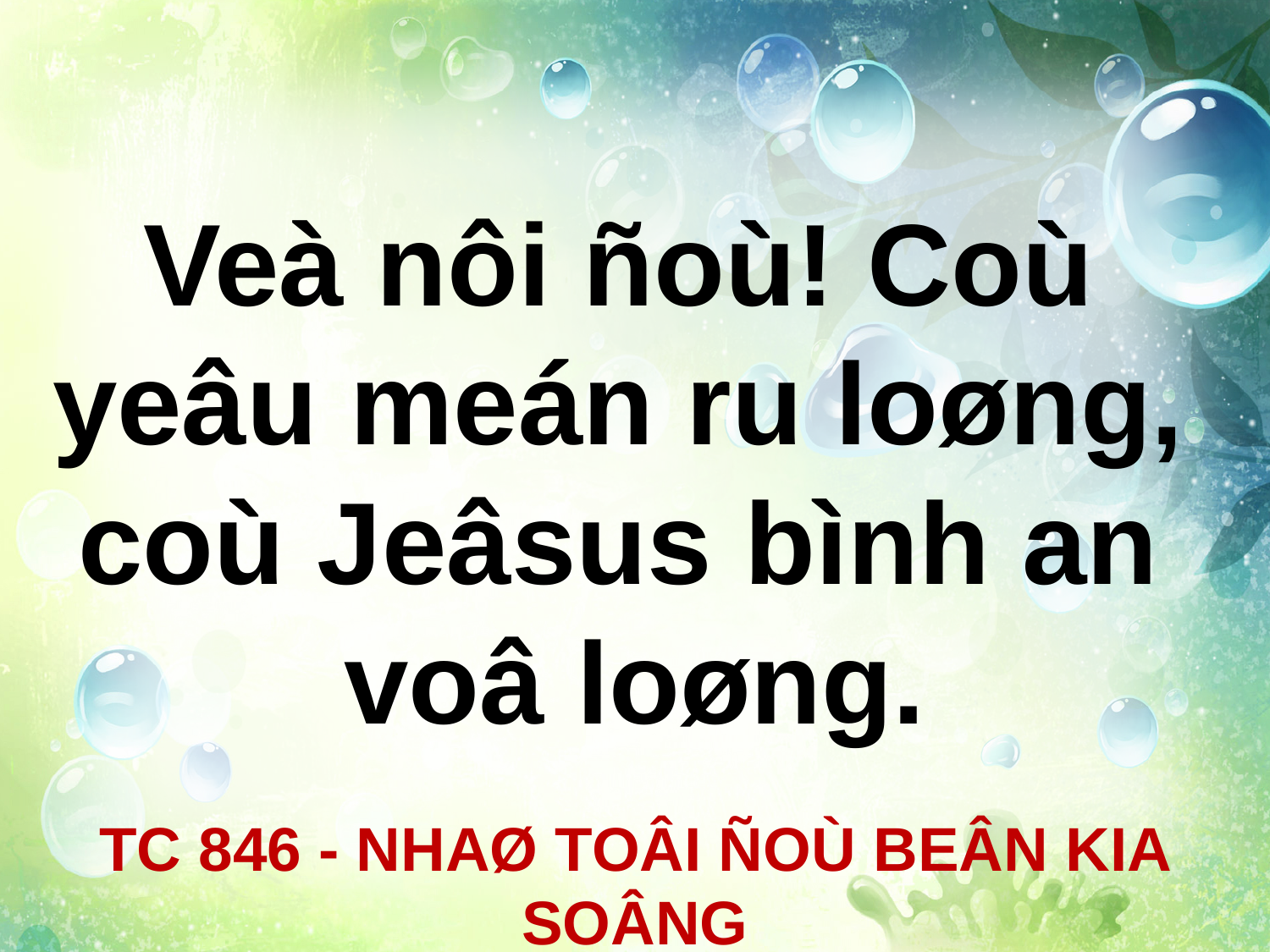

Veà nôi ñoù! Coù
yeâu meán ru loøng,
coù Jeâsus bình an
voâ loøng.
TC 846 - NHAØ TOÂI ÑOÙ BEÂN KIA SOÂNG